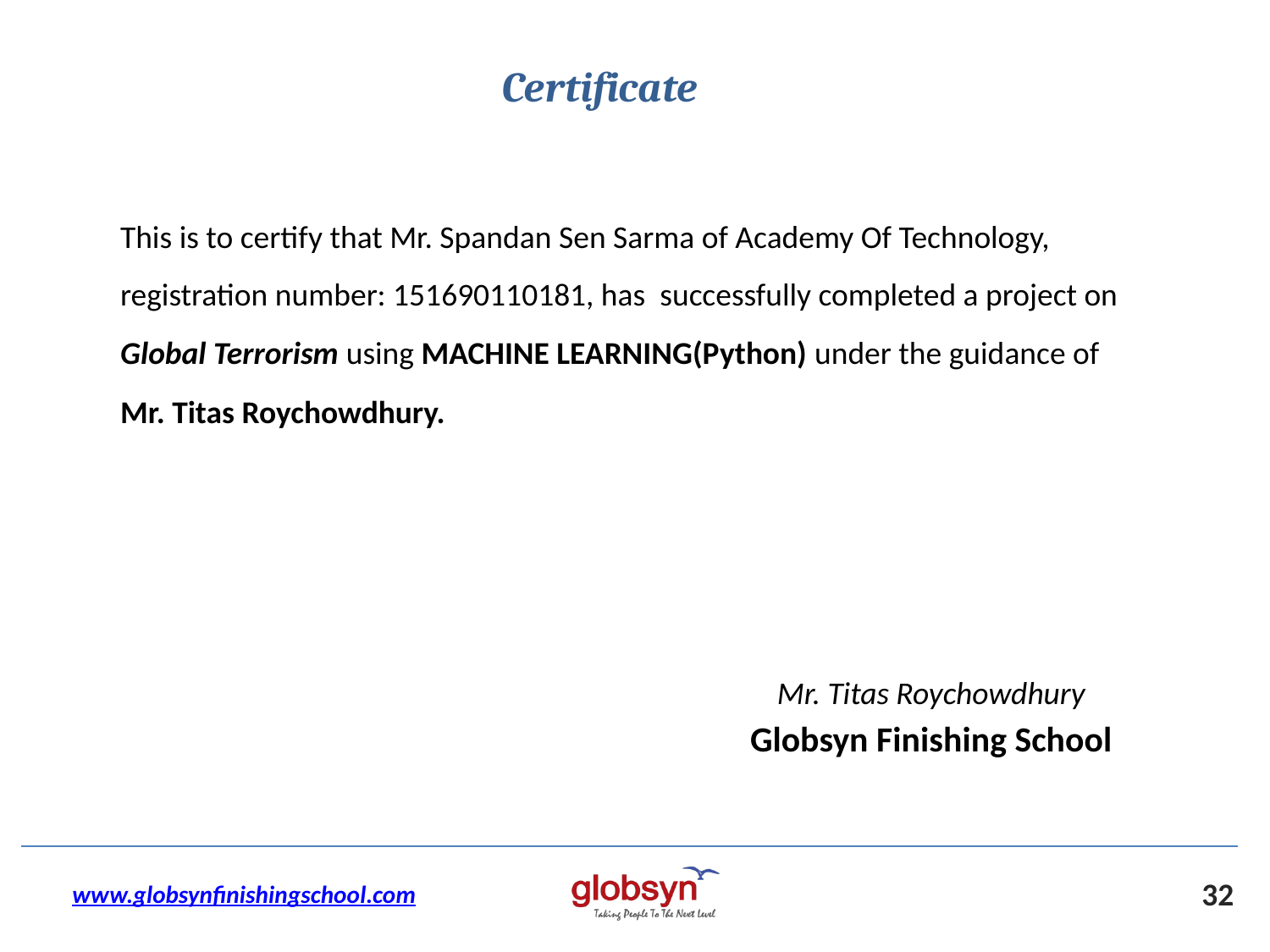

Certificate
This is to certify that Mr. Spandan Sen Sarma of Academy Of Technology, registration number: 151690110181, has  successfully completed a project on Global Terrorism using MACHINE LEARNING(Python) under the guidance of
Mr. Titas Roychowdhury.
Mr. Titas Roychowdhury
Globsyn Finishing School

www.globsynfinishingschool.com
32